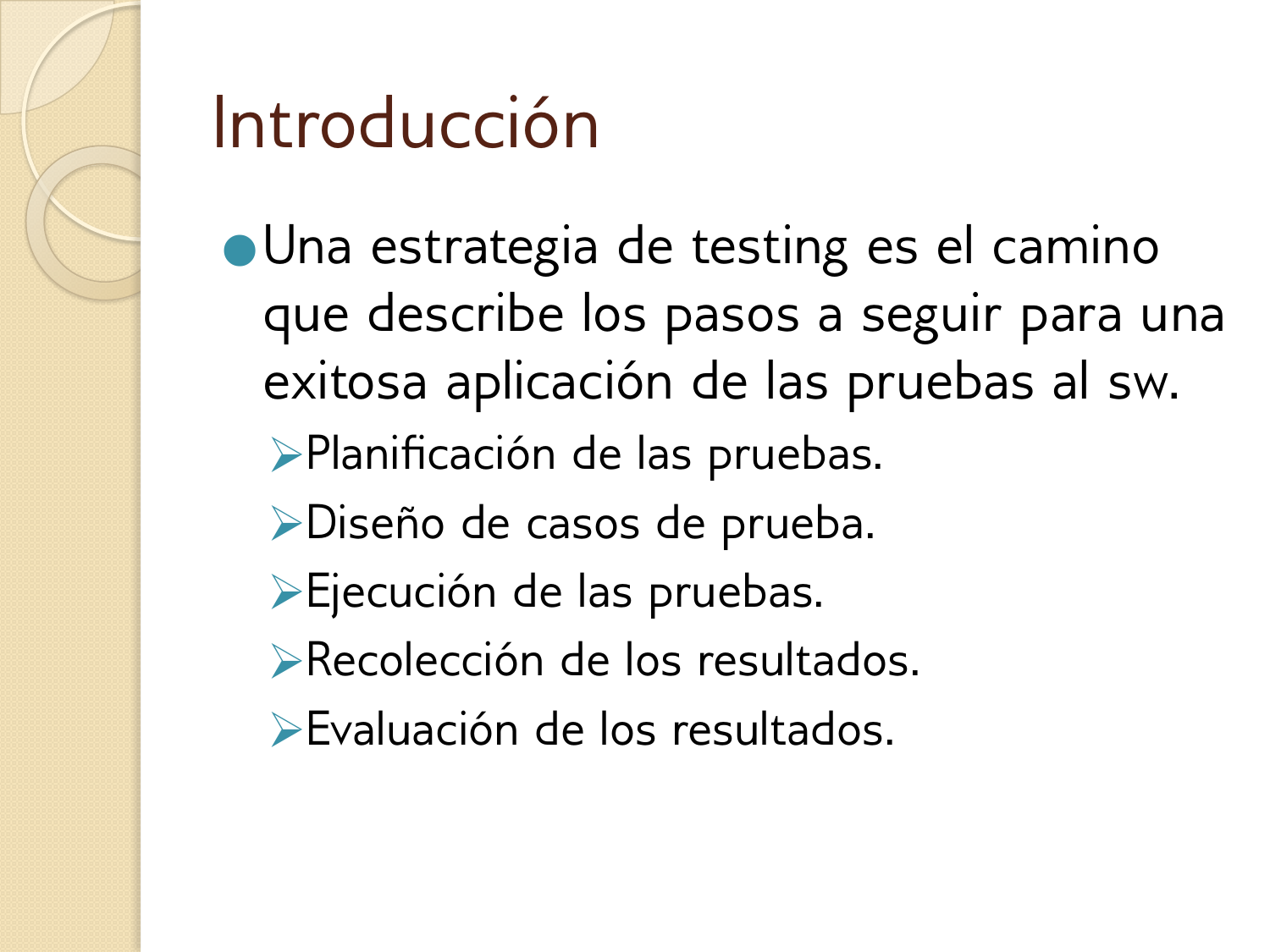

# Introducción
Una estrategia de testing es el camino que describe los pasos a seguir para una exitosa aplicación de las pruebas al sw.
Planificación de las pruebas.
Diseño de casos de prueba.
Ejecución de las pruebas.
Recolección de los resultados.
Evaluación de los resultados.